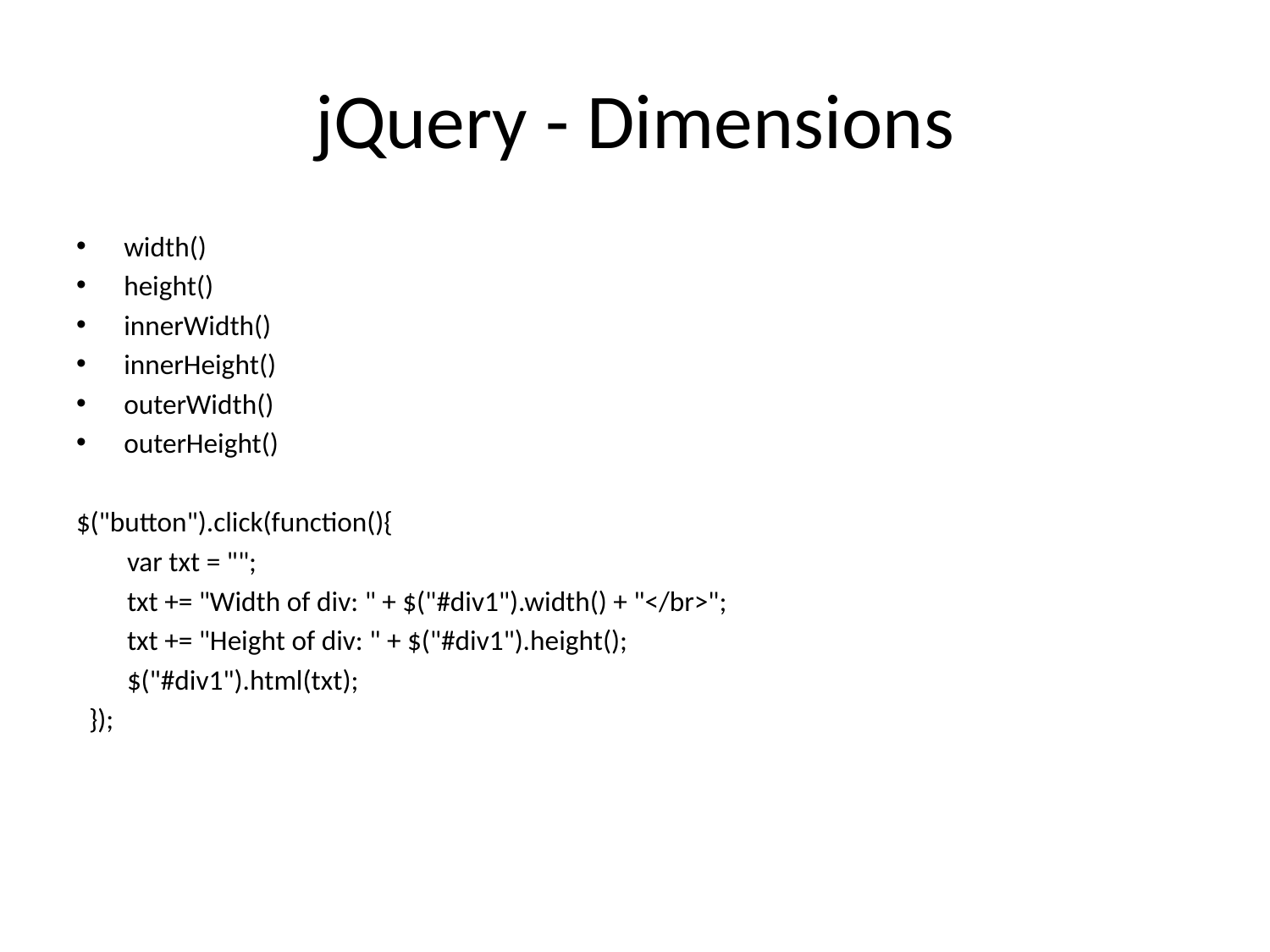

# jQuery - Dimensions
width()
height()
innerWidth()
innerHeight()
outerWidth()
outerHeight()

$("button").click(function(){
        var txt = "";
        txt += "Width of div: " + $("#div1").width() + "</br>";
        txt += "Height of div: " + $("#div1").height();
        $("#div1").html(txt);
  });